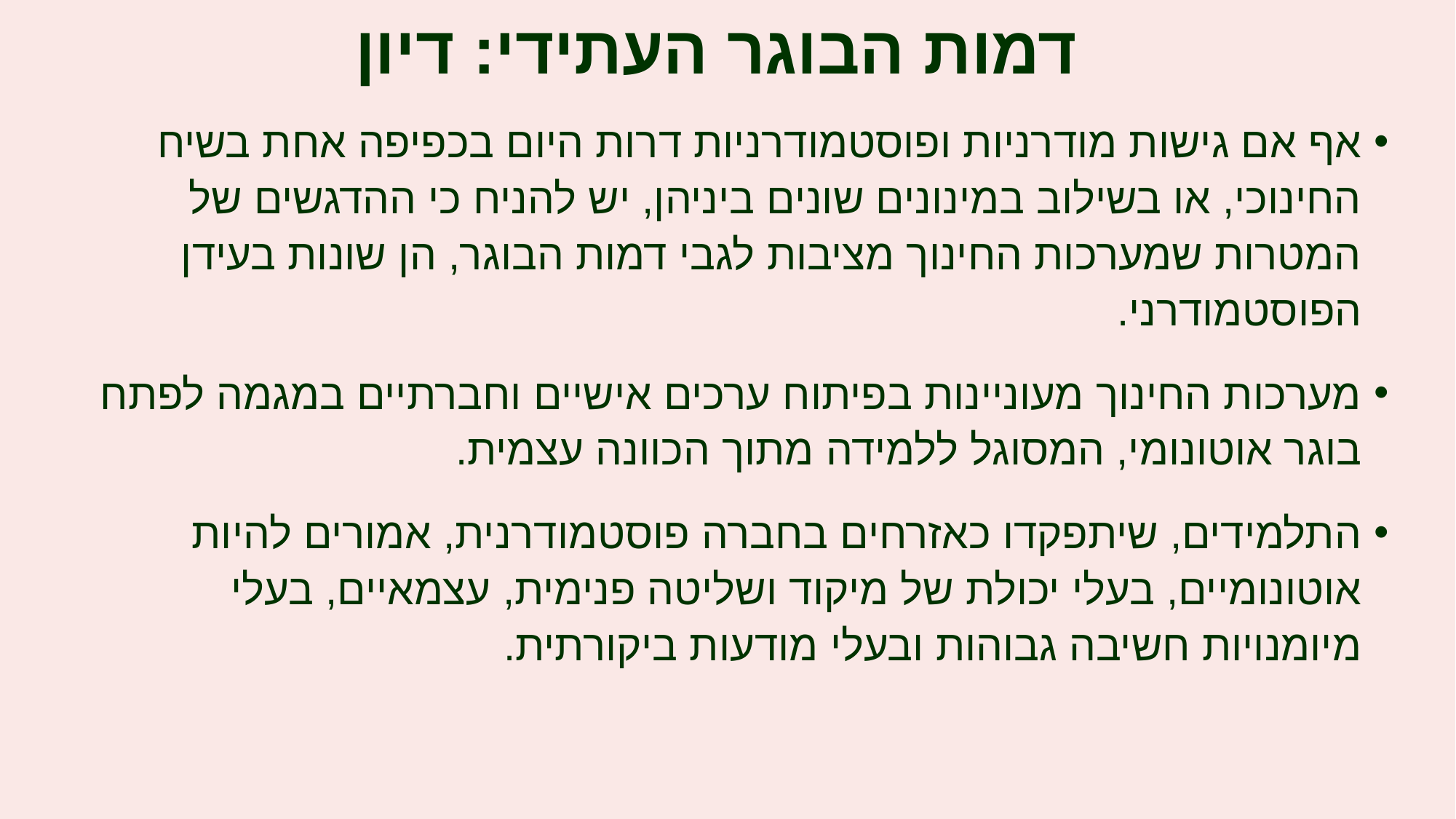

# דמות הבוגר העתידי: דיון
אף אם גישות מודרניות ופוסטמודרניות דרות היום בכפיפה אחת בשיח החינוכי, או בשילוב במינונים שונים ביניהן, יש להניח כי ההדגשים של המטרות שמערכות החינוך מציבות לגבי דמות הבוגר, הן שונות בעידן הפוסטמודרני.
מערכות החינוך מעוניינות בפיתוח ערכים אישיים וחברתיים במגמה לפתח בוגר אוטונומי, המסוגל ללמידה מתוך הכוונה עצמית.
התלמידים, שיתפקדו כאזרחים בחברה פוסטמודרנית, אמורים להיות אוטונומיים, בעלי יכולת של מיקוד ושליטה פנימית, עצמאיים, בעלי מיומנויות חשיבה גבוהות ובעלי מודעות ביקורתית.